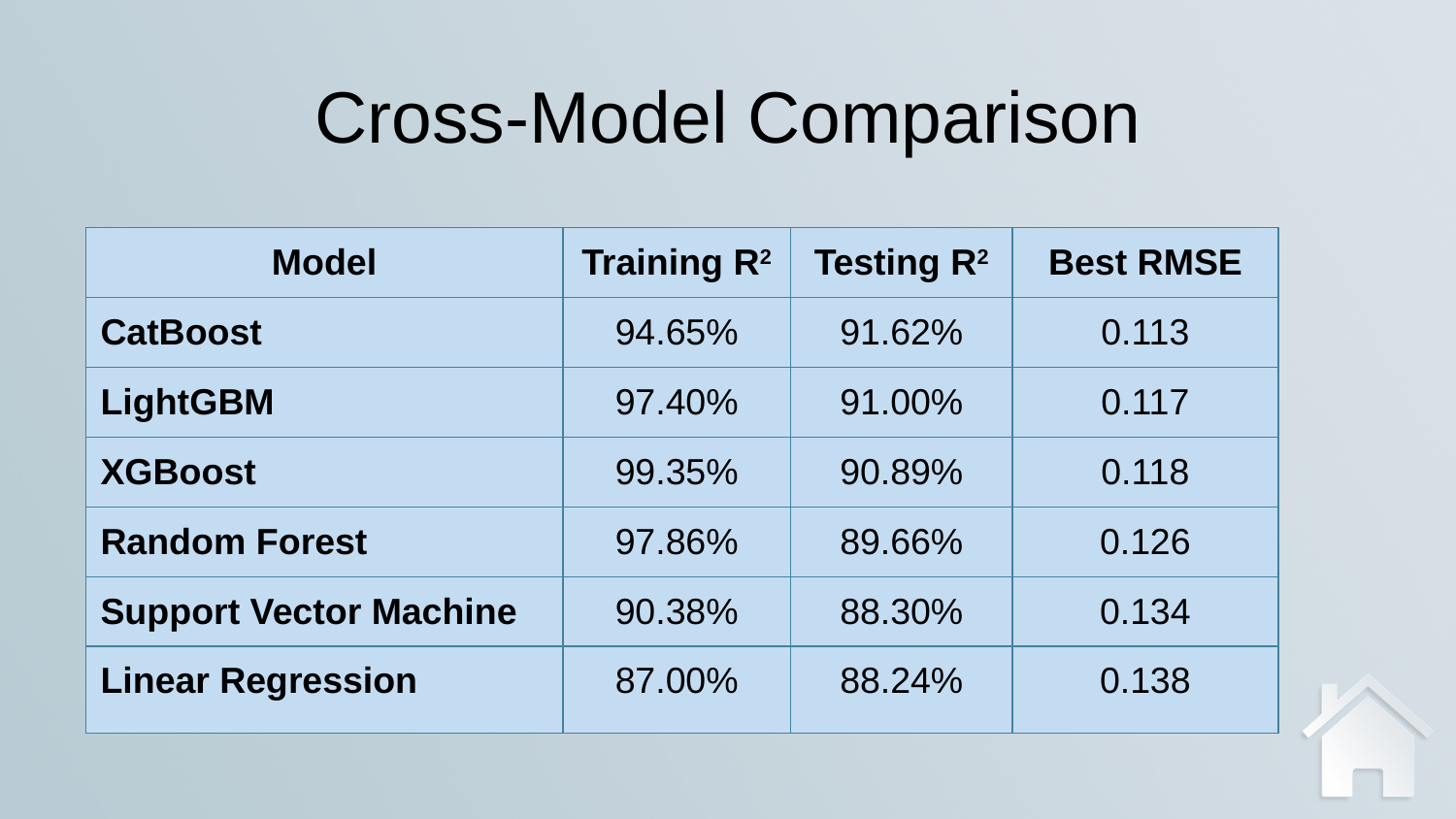

Cross-Model Comparison
| Model | Training R2 | Testing R2 | Best RMSE |
| --- | --- | --- | --- |
| CatBoost | 94.65% | 91.62% | 0.113 |
| LightGBM | 97.40% | 91.00% | 0.117 |
| XGBoost | 99.35% | 90.89% | 0.118 |
| Random Forest | 97.86% | 89.66% | 0.126 |
| Support Vector Machine | 90.38% | 88.30% | 0.134 |
| Linear Regression | 87.00% | 88.24% | 0.138 |